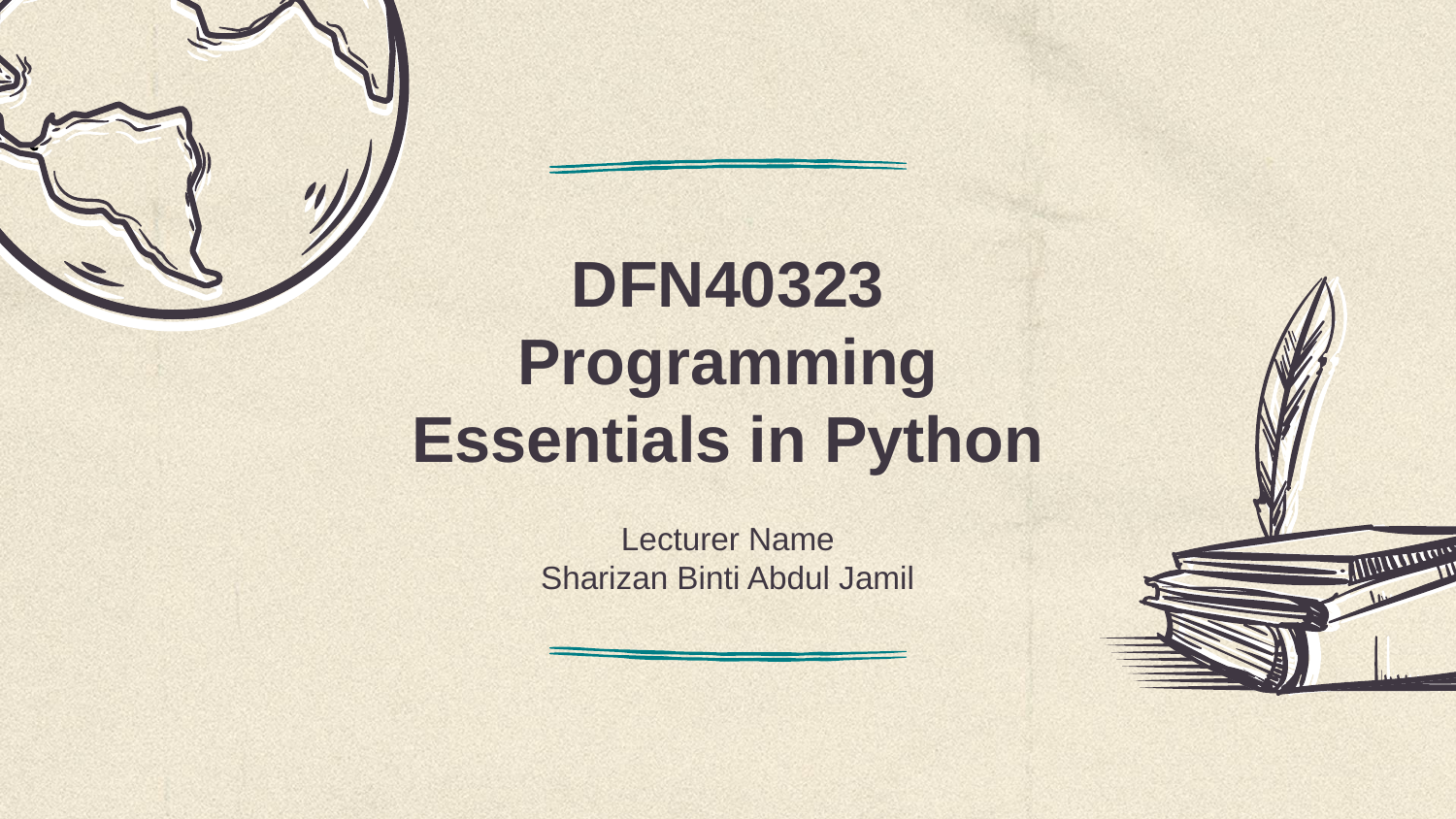

# DFN40323 Programming Essentials in Python

Lecturer Name
Sharizan Binti Abdul Jamil